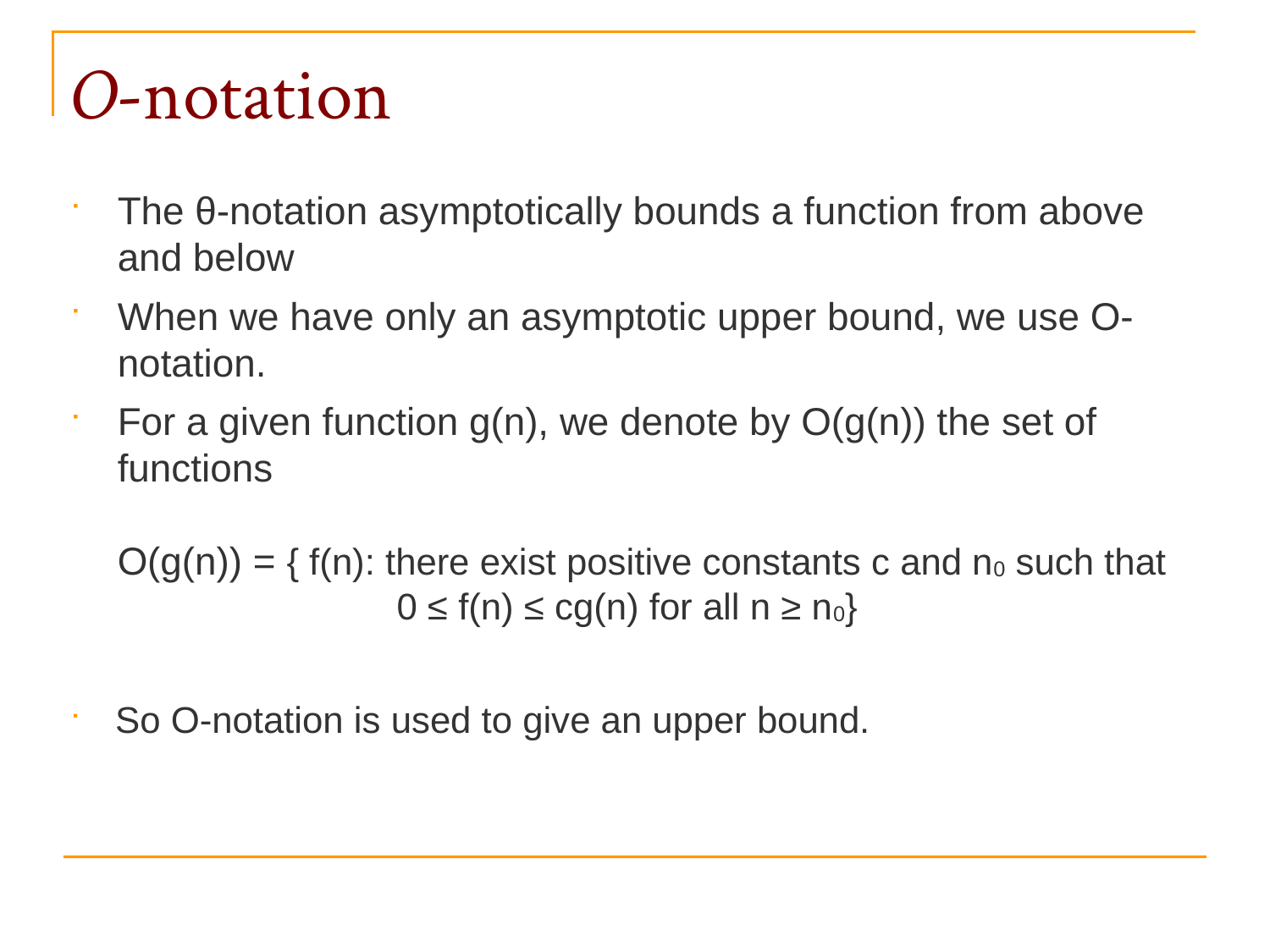

# O-notation
The θ-notation asymptotically bounds a function from above and below
When we have only an asymptotic upper bound, we use O-notation.
For a given function g(n), we denote by O(g(n)) the set of functions
O(g(n)) = { f(n): there exist positive constants c and n0 such that
                           0 ≤ f(n) ≤ cg(n) for all n ≥ n0}

So O-notation is used to give an upper bound.